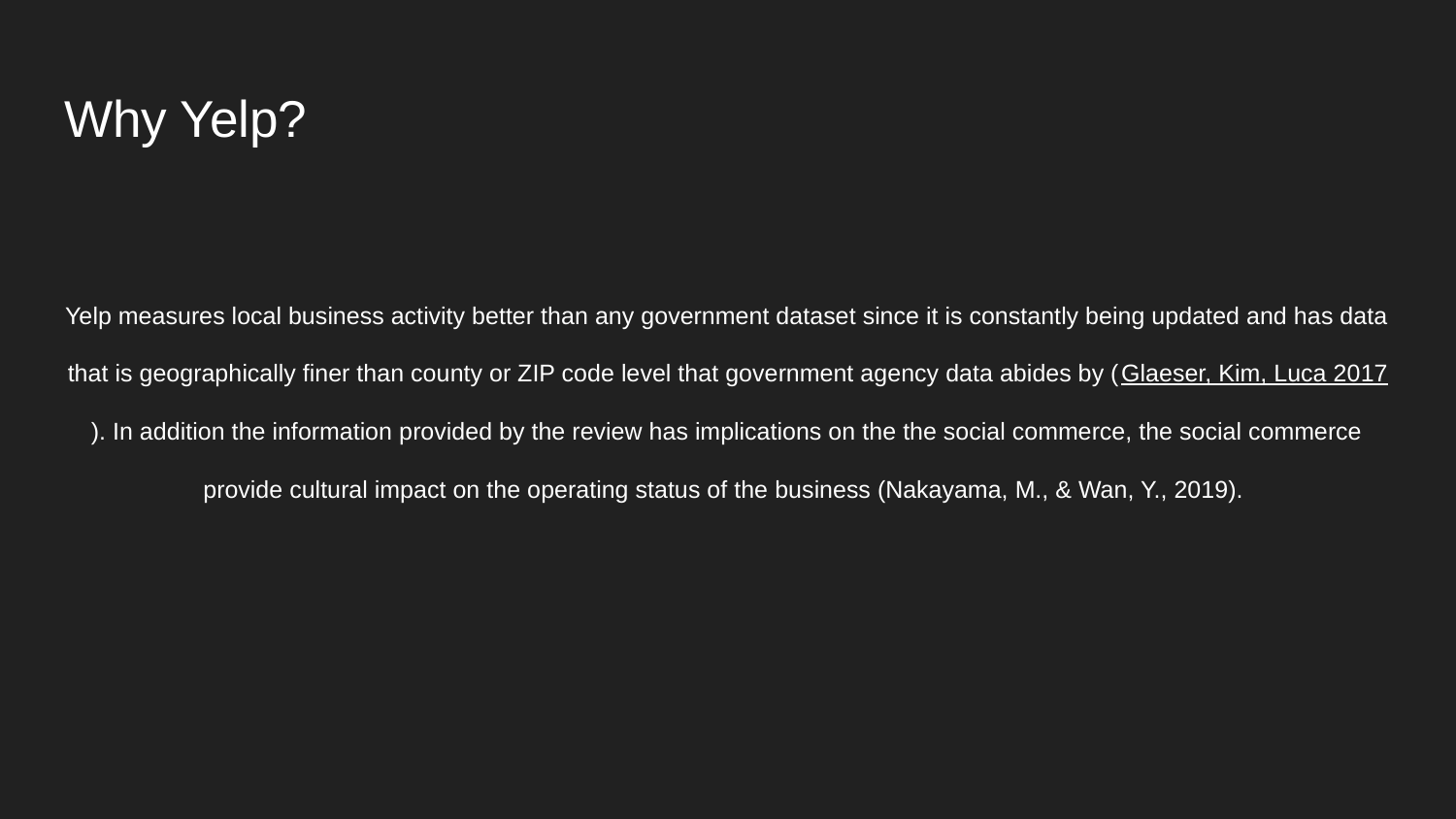

# Why Yelp?
Yelp measures local business activity better than any government dataset since it is constantly being updated and has data that is geographically finer than county or ZIP code level that government agency data abides by (Glaeser, Kim, Luca 2017). In addition the information provided by the review has implications on the the social commerce, the social commerce provide cultural impact on the operating status of the business (Nakayama, M., & Wan, Y., 2019).